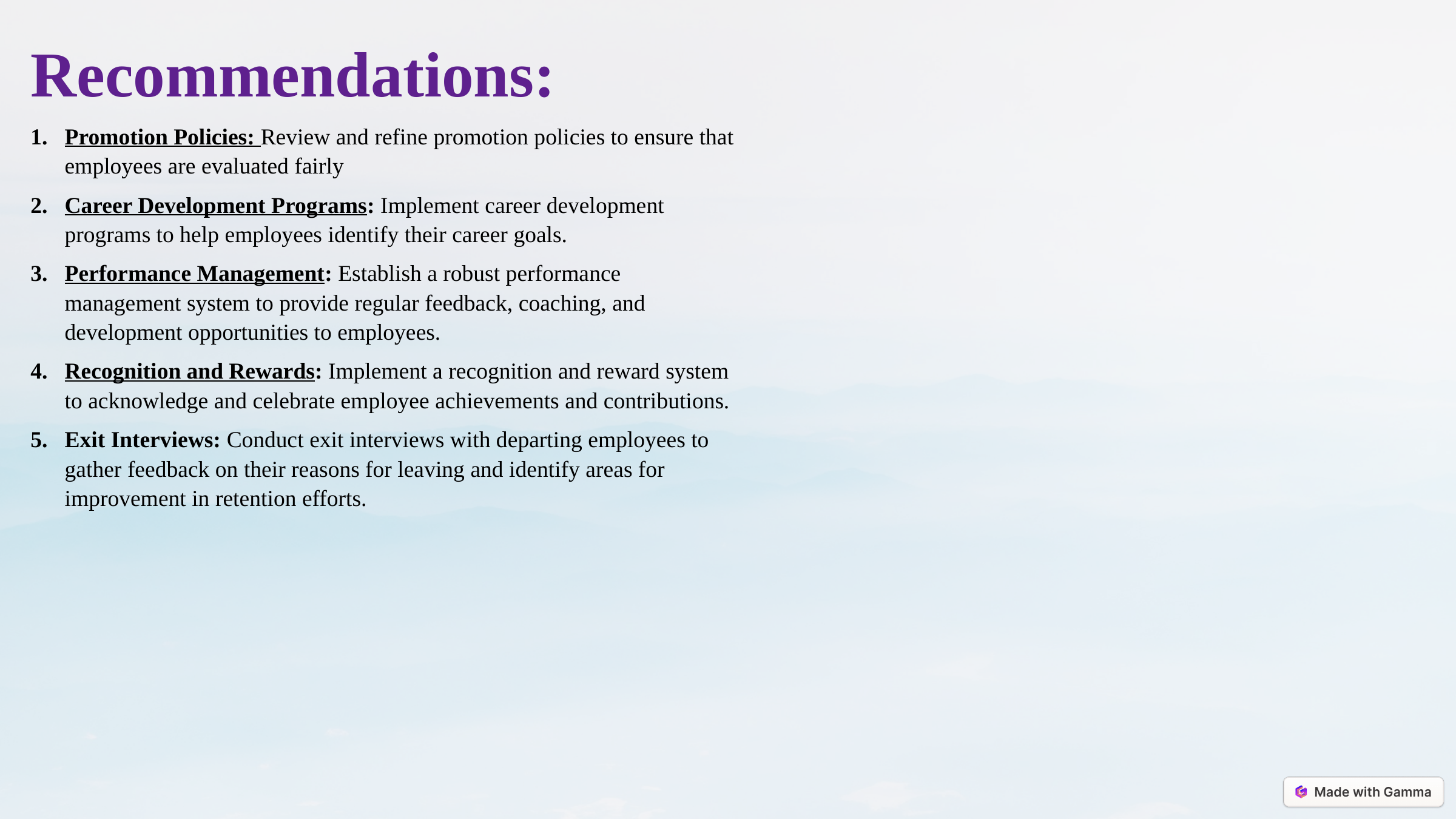

Recommendations:
Promotion Policies: Review and refine promotion policies to ensure that employees are evaluated fairly
Career Development Programs: Implement career development programs to help employees identify their career goals.
Performance Management: Establish a robust performance management system to provide regular feedback, coaching, and development opportunities to employees.
Recognition and Rewards: Implement a recognition and reward system to acknowledge and celebrate employee achievements and contributions.
Exit Interviews: Conduct exit interviews with departing employees to gather feedback on their reasons for leaving and identify areas for improvement in retention efforts.